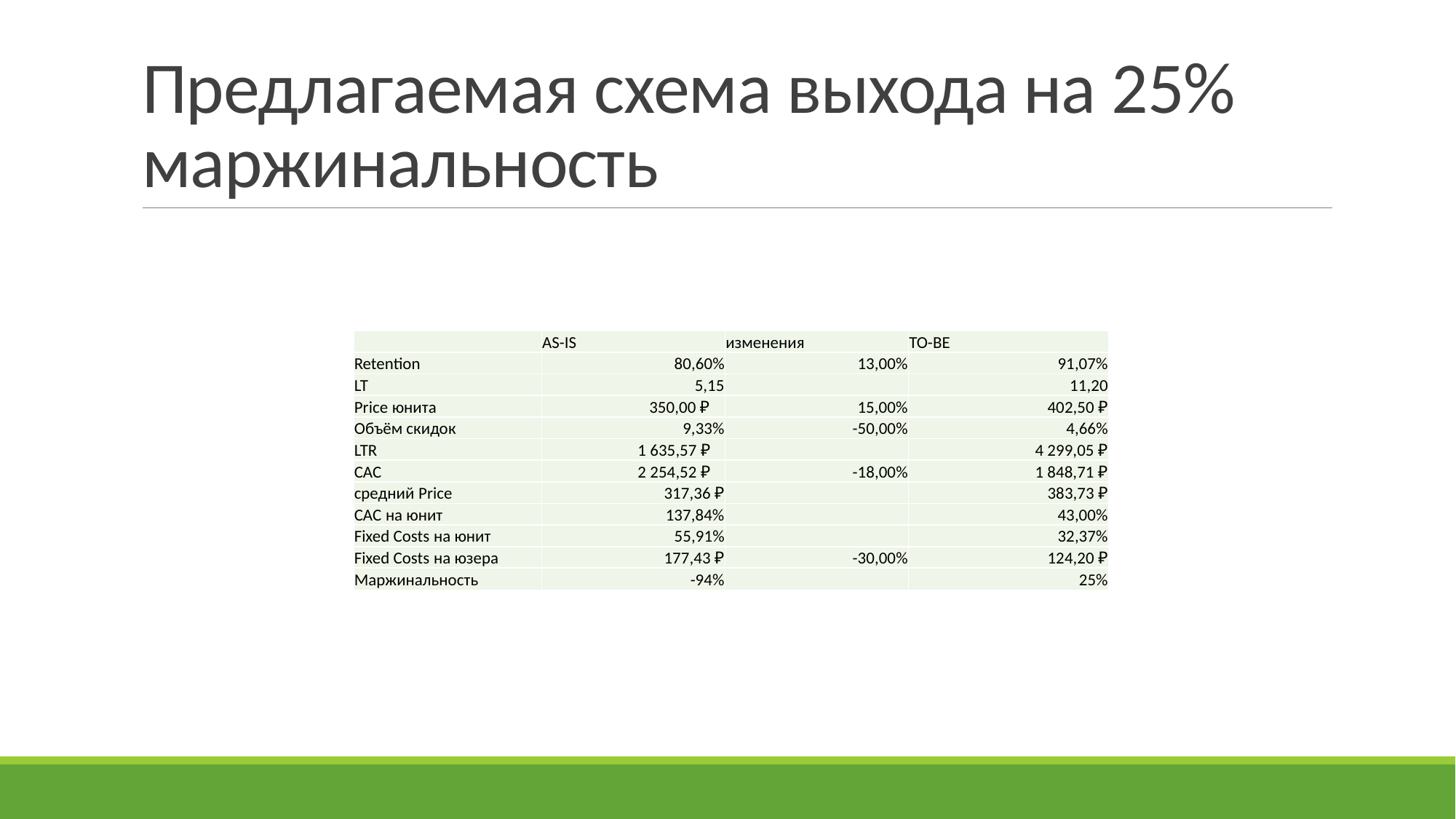

# Предлагаемая схема выхода на 25% маржинальность
|  | AS-IS | изменения | TO-BE |
| --- | --- | --- | --- |
| Retention | 80,60% | 13,00% | 91,07% |
| LT | 5,15 |  | 11,20 |
| Price юнита | 350,00 ₽ | 15,00% | 402,50 ₽ |
| Объём скидок | 9,33% | -50,00% | 4,66% |
| LTR | 1 635,57 ₽ |  | 4 299,05 ₽ |
| CAC | 2 254,52 ₽ | -18,00% | 1 848,71 ₽ |
| средний Price | 317,36 ₽ |  | 383,73 ₽ |
| CAC на юнит | 137,84% |  | 43,00% |
| Fixed Costs на юнит | 55,91% |  | 32,37% |
| Fixed Costs на юзера | 177,43 ₽ | -30,00% | 124,20 ₽ |
| Маржинальность | -94% |  | 25% |